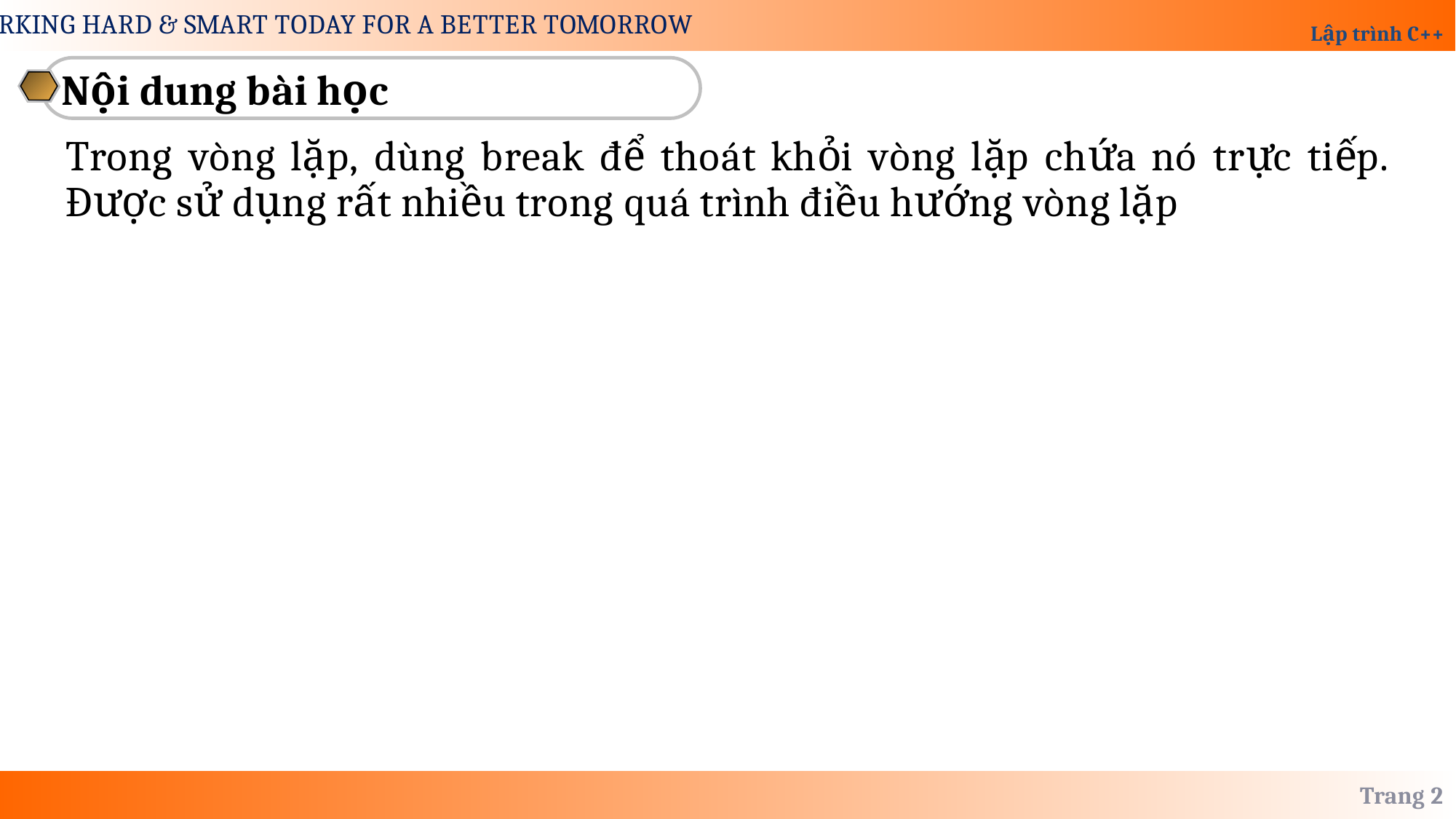

Nội dung bài học

Trong vòng lặp, dùng break để thoát khỏi vòng lặp chứa nó trực tiếp. Được sử dụng rất nhiều trong quá trình điều hướng vòng lặp
Trang 2